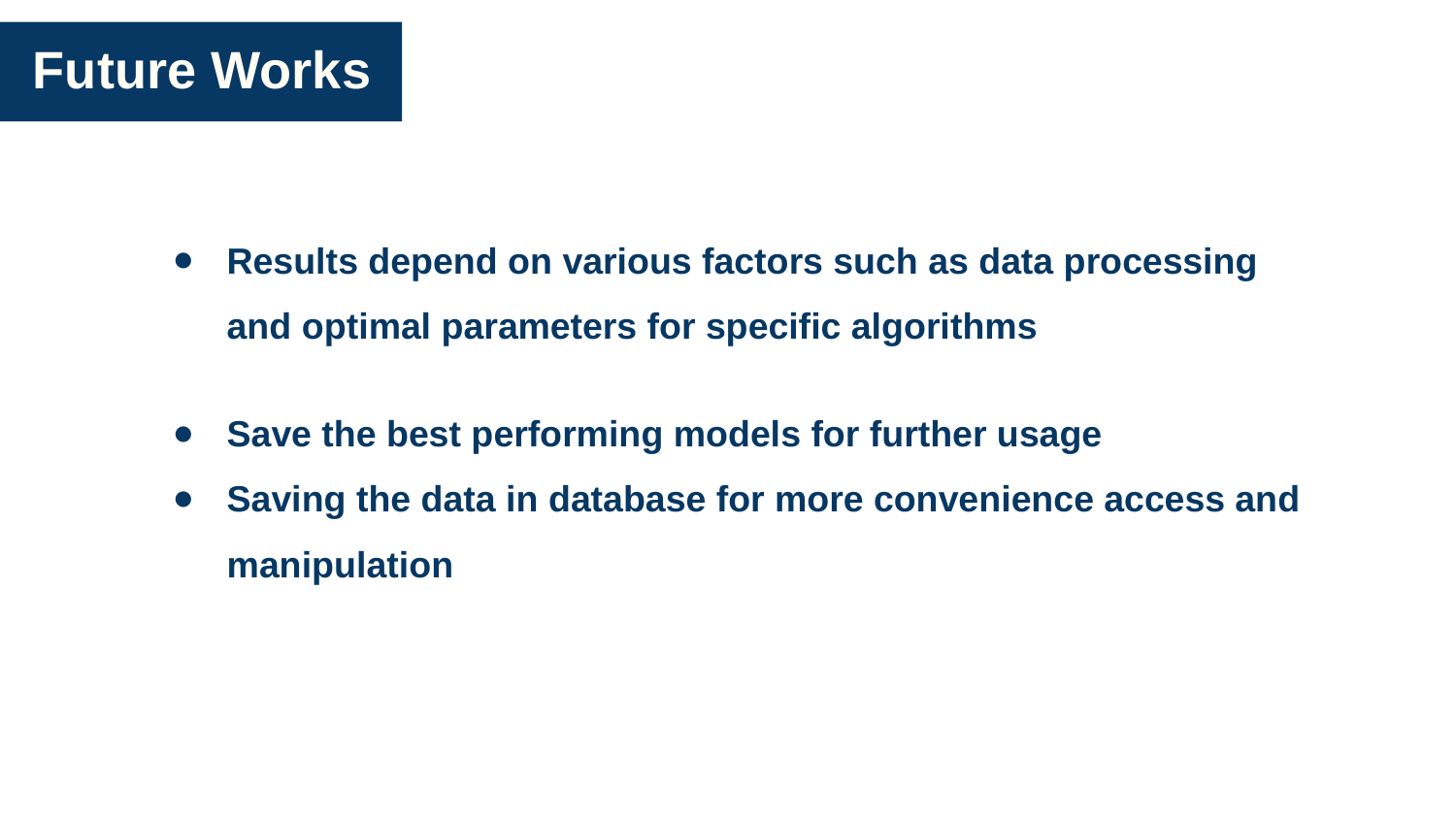

Future Works
Results depend on various factors such as data processing and optimal parameters for specific algorithms
Save the best performing models for further usage
Saving the data in database for more convenience access and manipulation